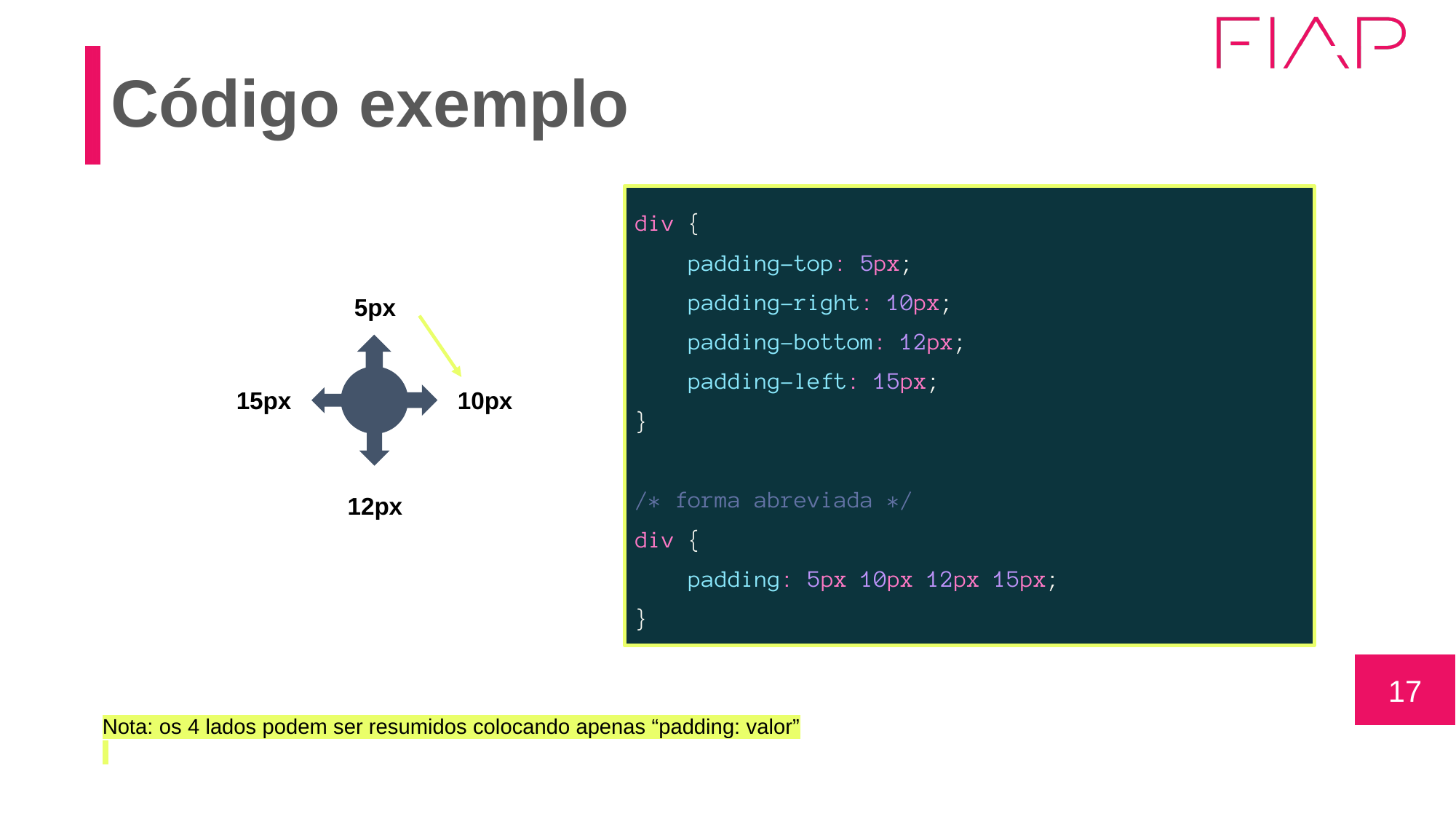

# Código exemplo
div {
    padding-top: 5px;
    padding-right: 10px;
    padding-bottom: 12px;
    padding-left: 15px;
}

/* forma abreviada */
div {
    padding: 5px 10px 12px 15px;
}
5px

15px
10px

12px
17
Nota: os 4 lados podem ser resumidos colocando apenas “padding: valor”